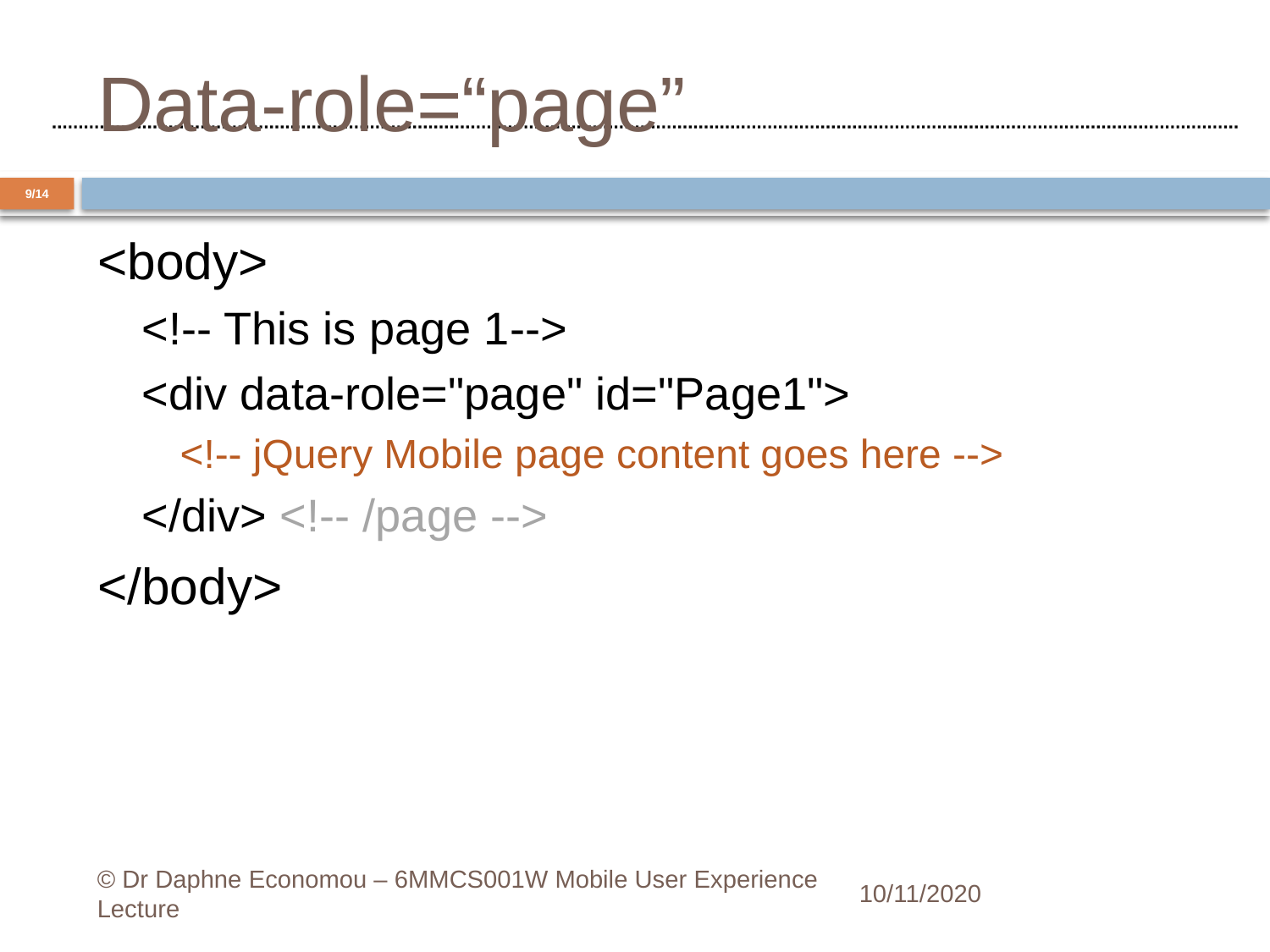

# Data-role=“page”
9/14
<body>
<!-- This is page 1-->
<div data-role="page" id="Page1">
<!-- jQuery Mobile page content goes here -->
</div> <!-- /page -->
</body>
© Dr Daphne Economou – 6MMCS001W Mobile User Experience Lecture
10/11/2020